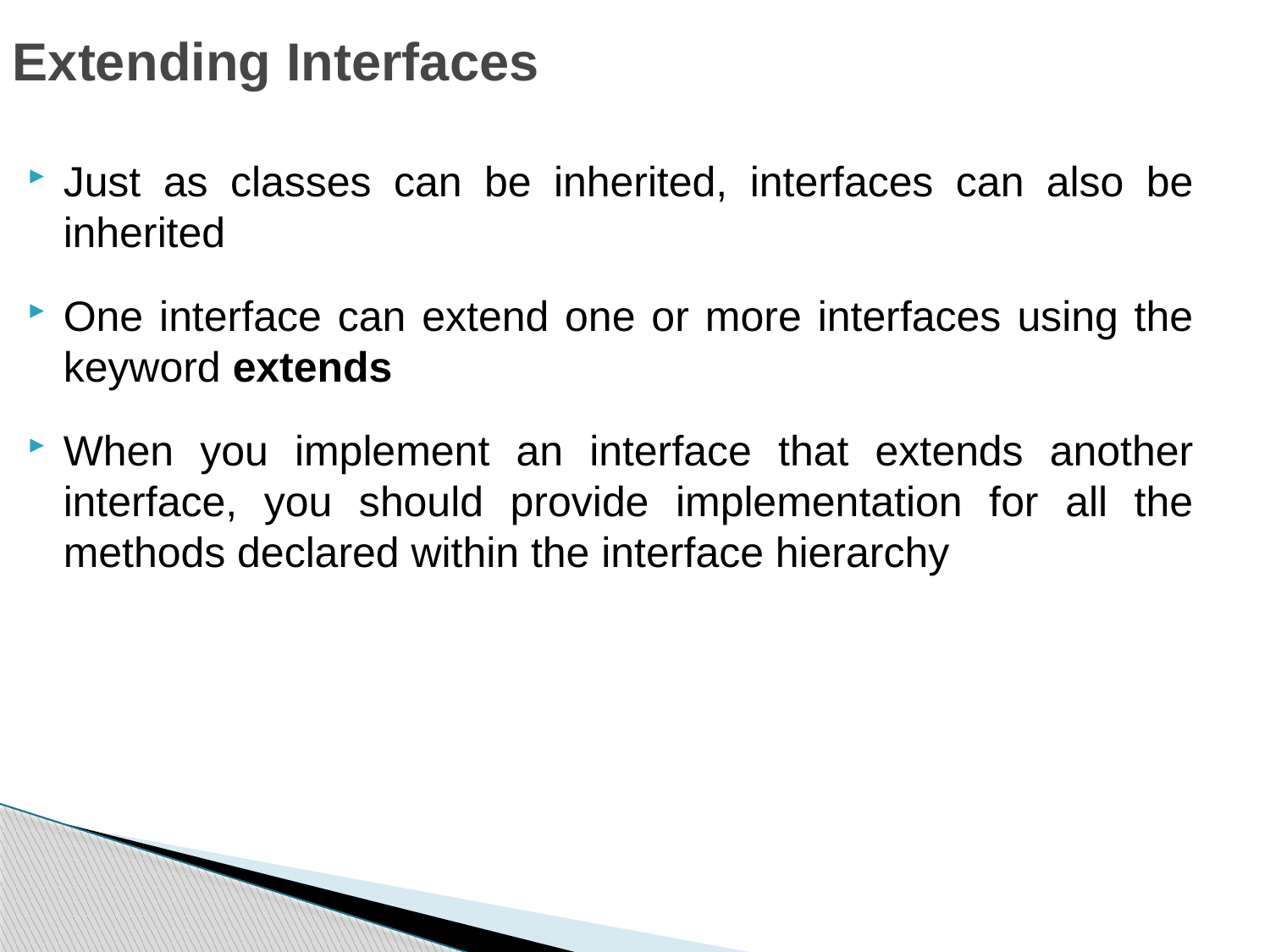

Extending Interfaces
Just as classes can be inherited, interfaces can also be inherited

One interface can extend one or more interfaces using the keyword extends

When you implement an interface that extends another interface, you should provide implementation for all the methods declared within the interface hierarchy